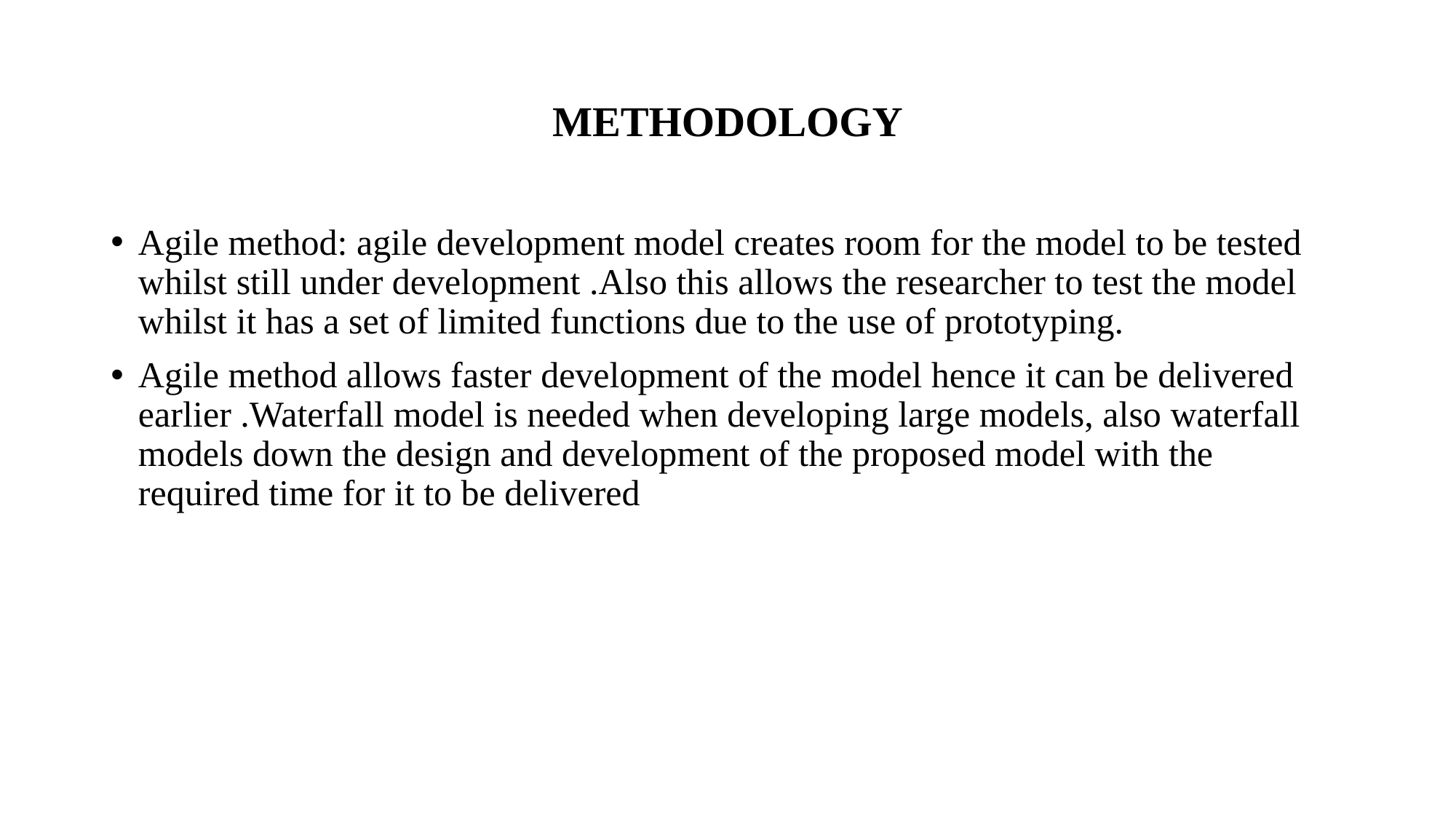

# METHODOLOGY
Agile method: agile development model creates room for the model to be tested whilst still under development .Also this allows the researcher to test the model whilst it has a set of limited functions due to the use of prototyping.
Agile method allows faster development of the model hence it can be delivered earlier .Waterfall model is needed when developing large models, also waterfall models down the design and development of the proposed model with the required time for it to be delivered